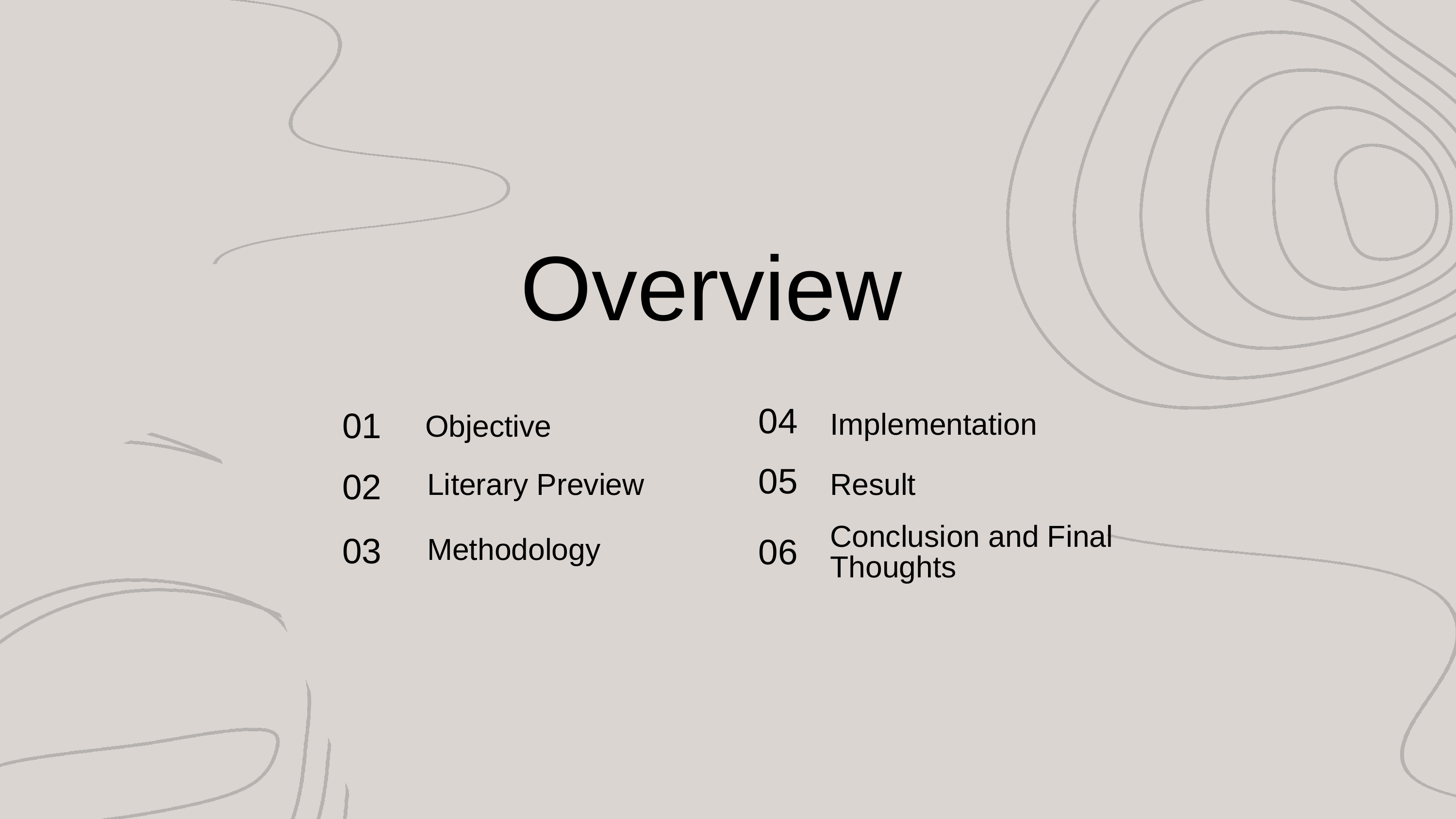

Overview
04
01
Implementation
Objective

05

02
Literary Preview
Result
Conclusion and Final Thoughts
03
Methodology
06